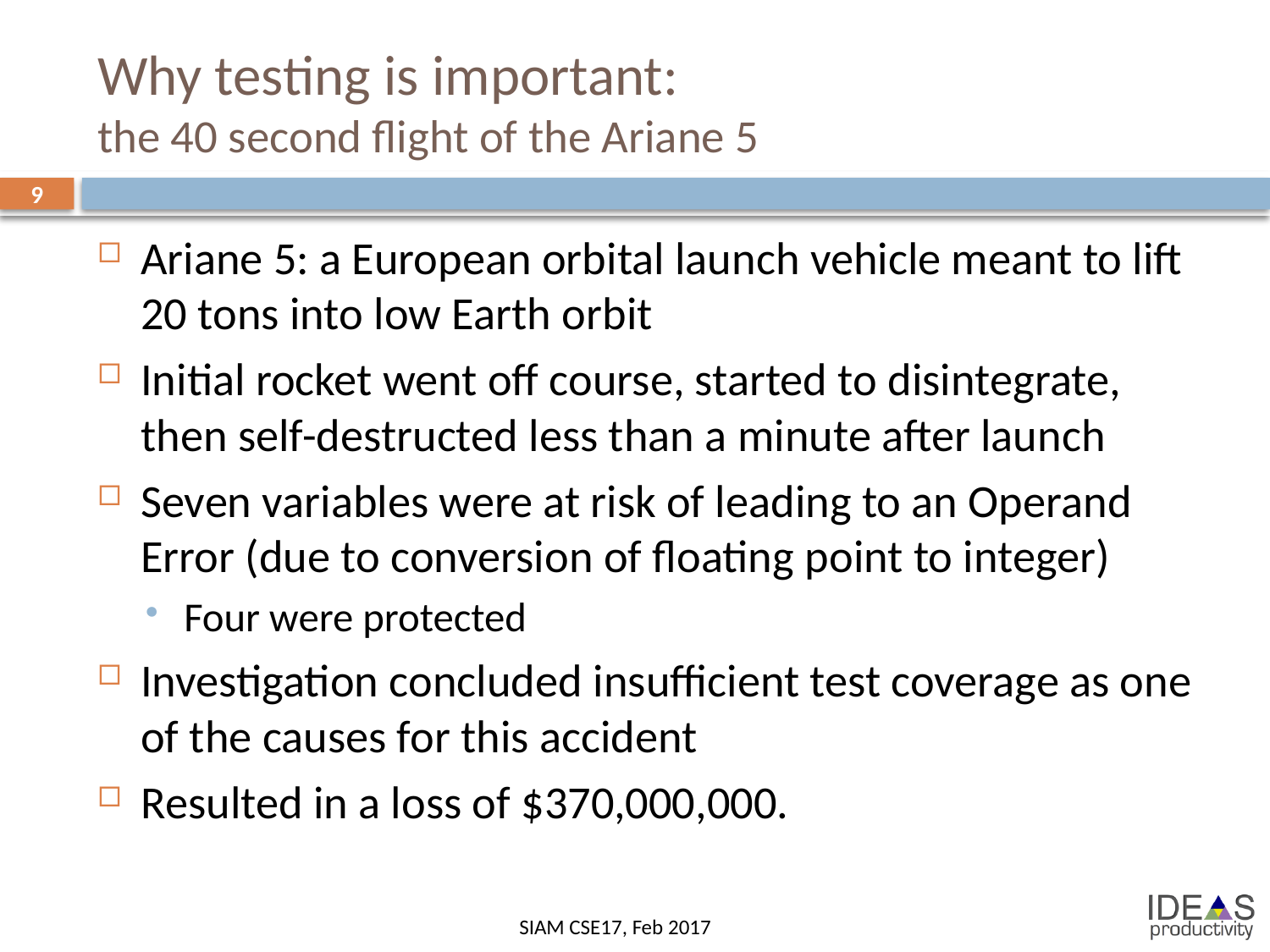

# Why testing is important: the 40 second flight of the Ariane 5
9
Ariane 5: a European orbital launch vehicle meant to lift 20 tons into low Earth orbit
Initial rocket went off course, started to disintegrate, then self-destructed less than a minute after launch
Seven variables were at risk of leading to an Operand Error (due to conversion of floating point to integer)
Four were protected
Investigation concluded insufficient test coverage as one of the causes for this accident
Resulted in a loss of $370,000,000.